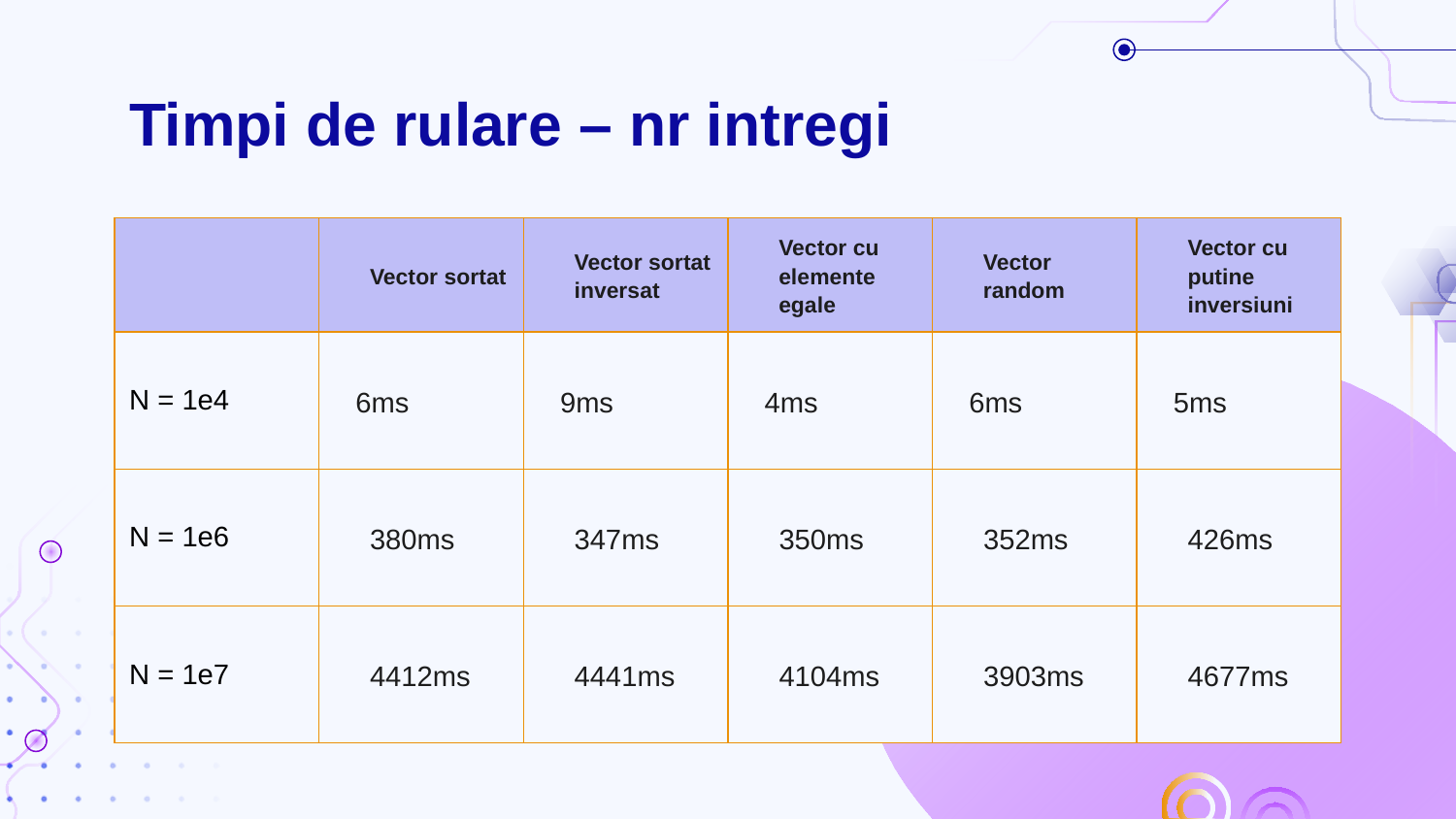

# Timpi de rulare – nr intregi
|  | Vector sortat | Vector sortat inversat | Vector cu elemente egale | Vector random | Vector cu putine inversiuni |
| --- | --- | --- | --- | --- | --- |
| N = 1e4 | 6ms | 9ms | 4ms | 6ms | 5ms |
| N = 1e6 | 380ms | 347ms | 350ms | 352ms | 426ms |
| N = 1e7 | 4412ms | 4441ms | 4104ms | 3903ms | 4677ms |